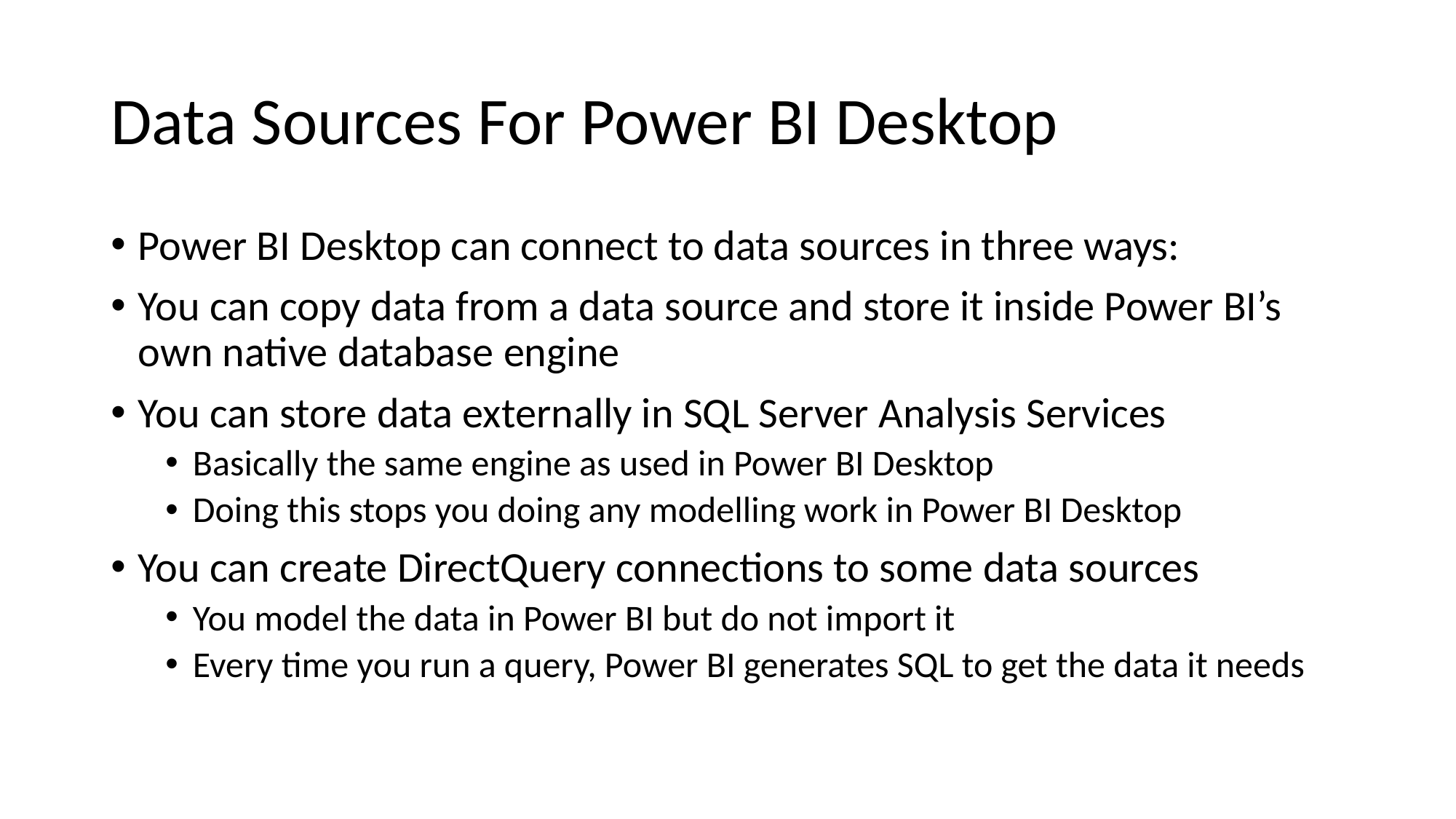

# Data Sources For Power BI Desktop
Power BI Desktop can connect to data sources in three ways:
You can copy data from a data source and store it inside Power BI’s own native database engine
You can store data externally in SQL Server Analysis Services
Basically the same engine as used in Power BI Desktop
Doing this stops you doing any modelling work in Power BI Desktop
You can create DirectQuery connections to some data sources
You model the data in Power BI but do not import it
Every time you run a query, Power BI generates SQL to get the data it needs